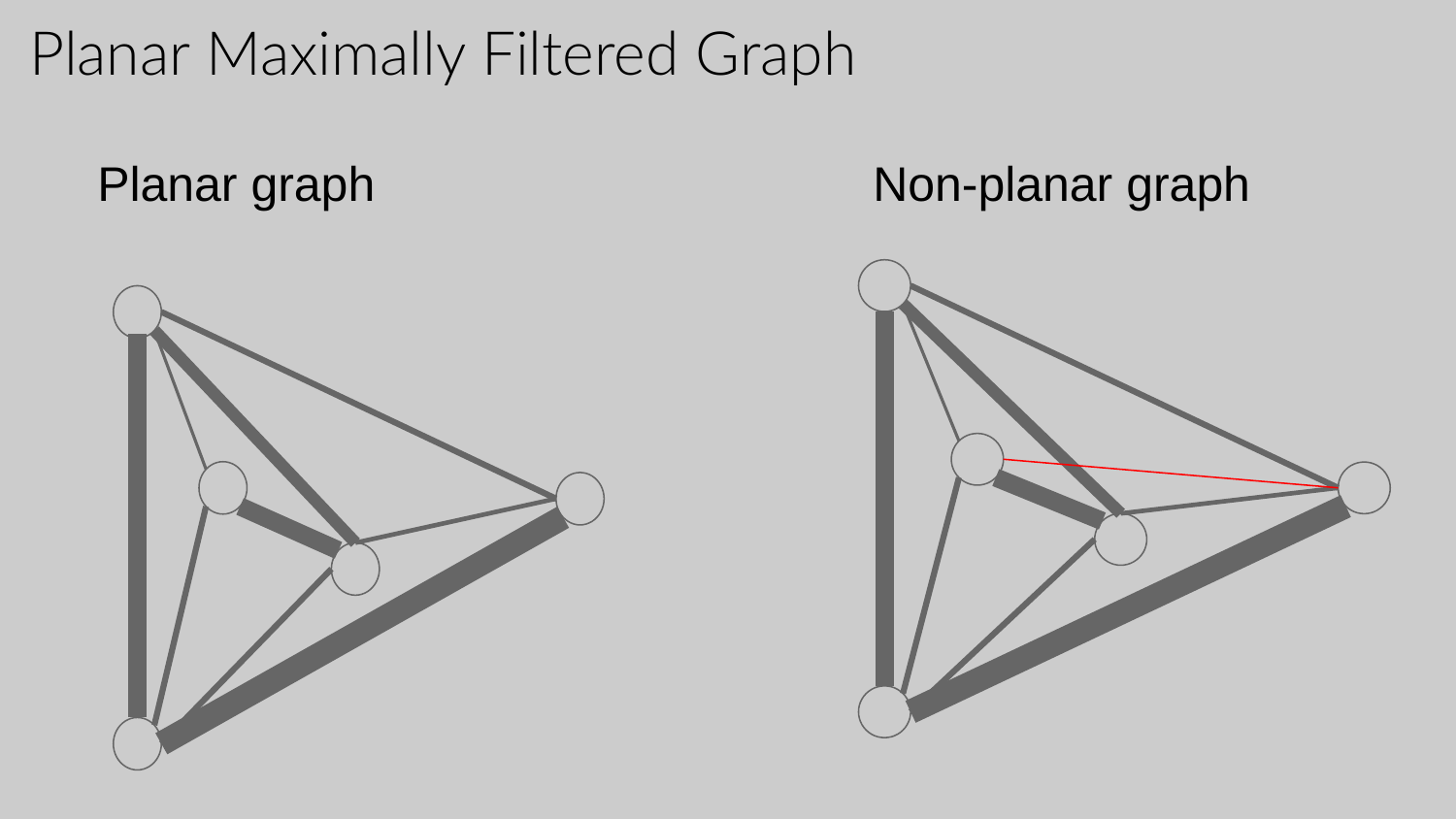

Planar Maximally Filtered Graph
Planar graph
Non-planar graph